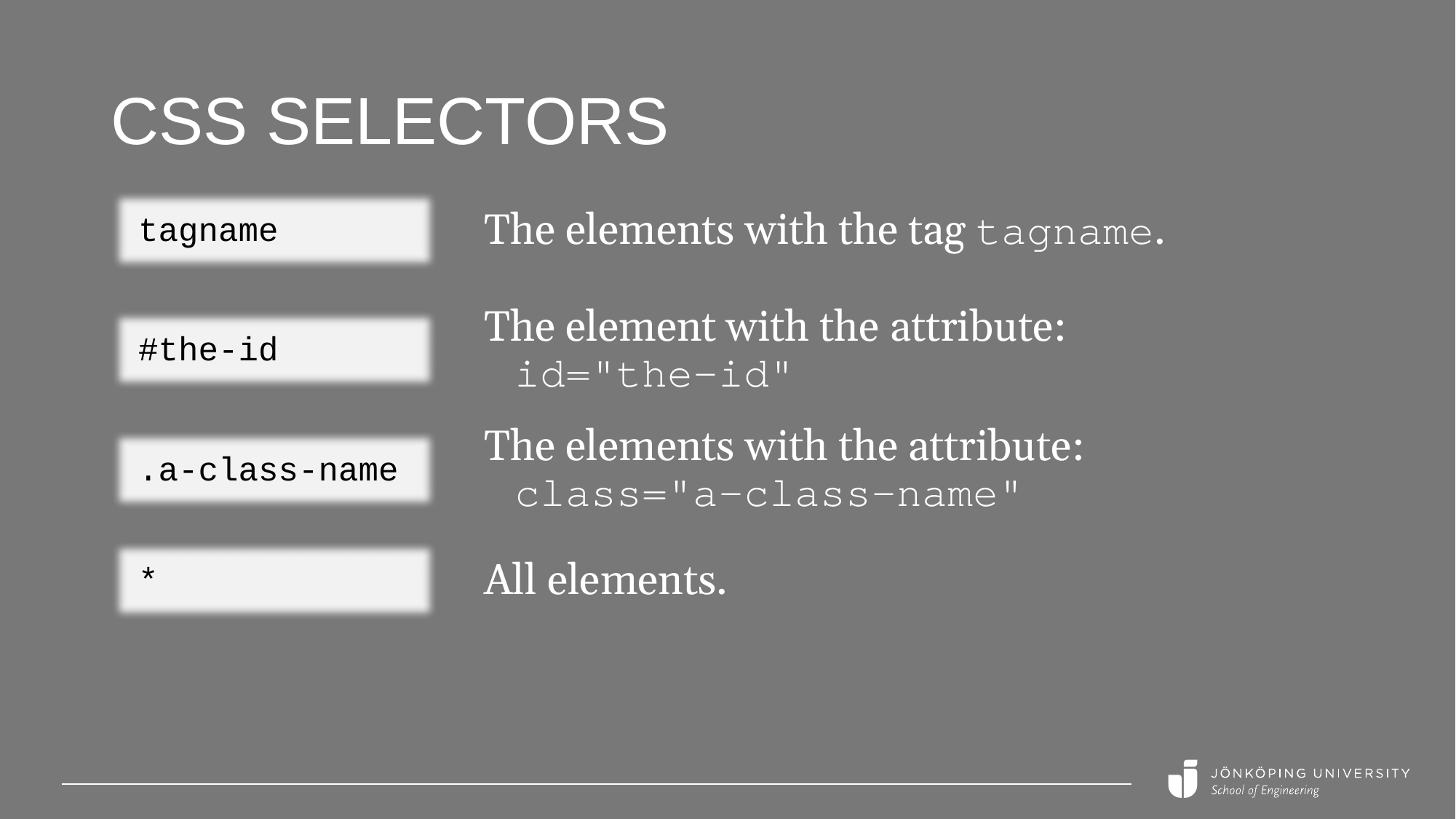

# CSS Selectors
The elements with the tag tagname.
tagname
The element with the attribute:
   id="the-id"
#the-id
The elements with the attribute:
   class="a-class-name"
.a-class-name
All elements.
*